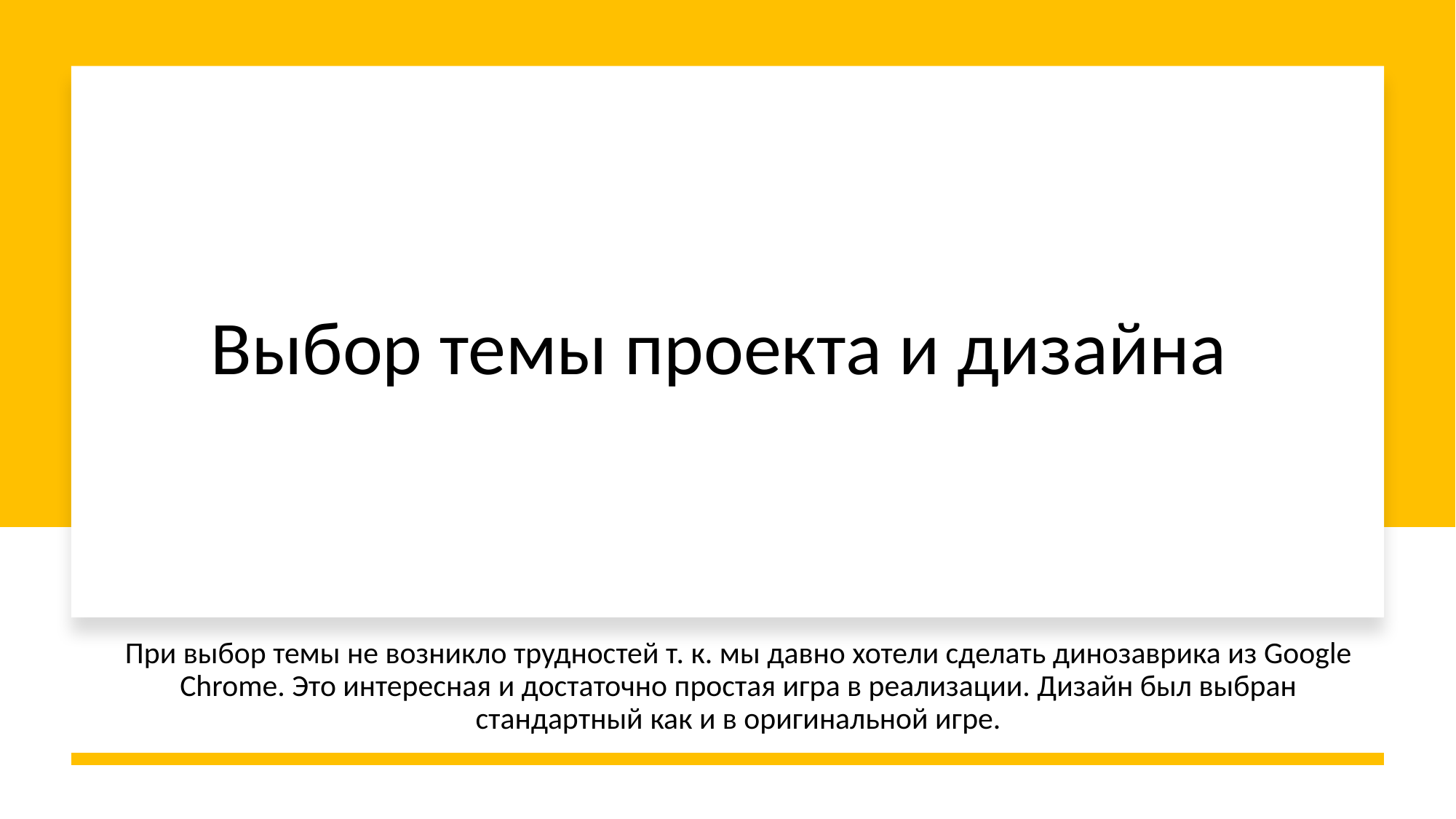

# Выбор темы проекта и дизайна
При выбор темы не возникло трудностей т. к. мы давно хотели сделать динозаврика из Google Chrome. Это интересная и достаточно простая игра в реализации. Дизайн был выбран стандартный как и в оригинальной игре.